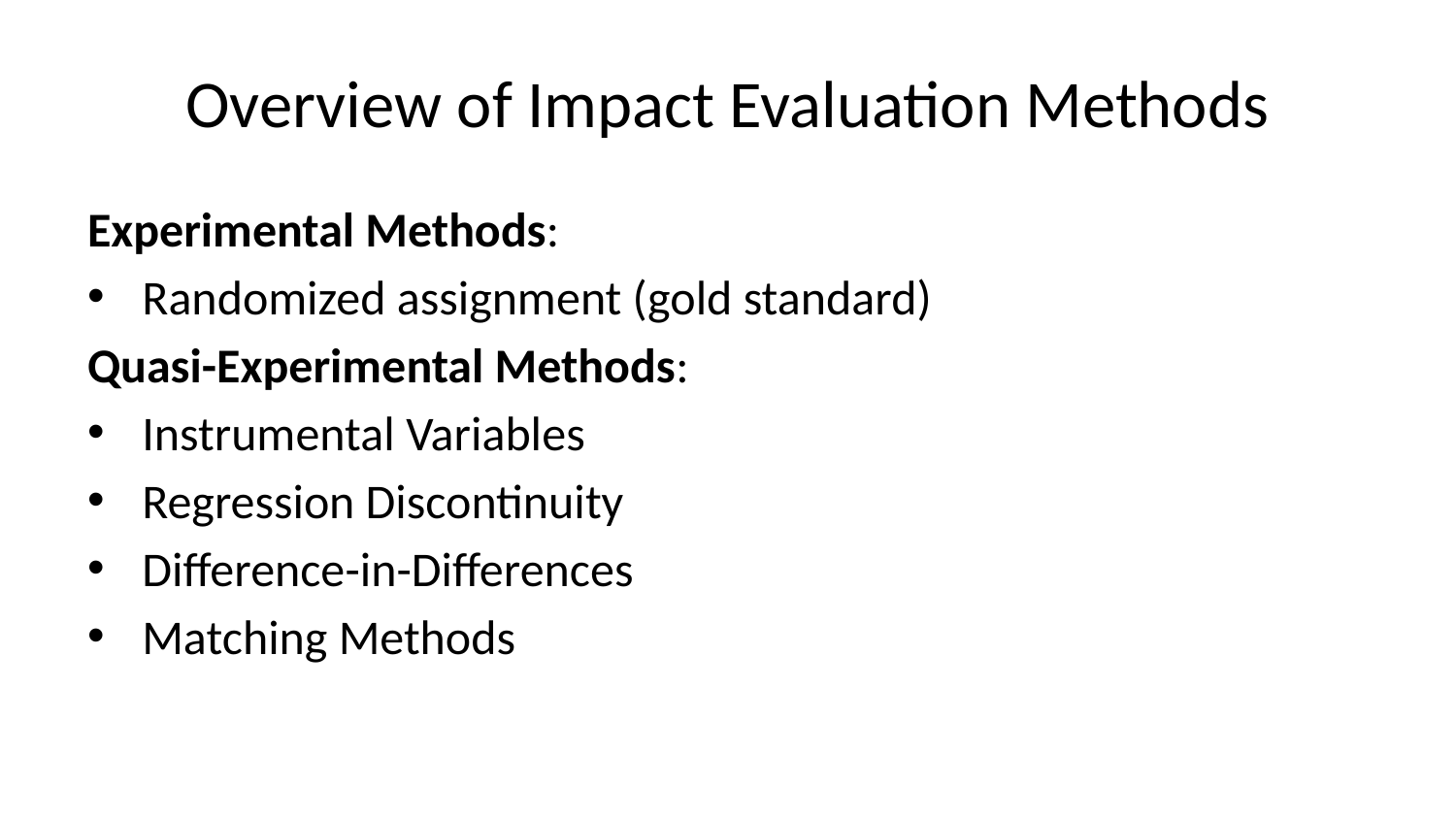

# Overview of Impact Evaluation Methods
Experimental Methods:
Randomized assignment (gold standard)
Quasi-Experimental Methods:
Instrumental Variables
Regression Discontinuity
Difference-in-Differences
Matching Methods